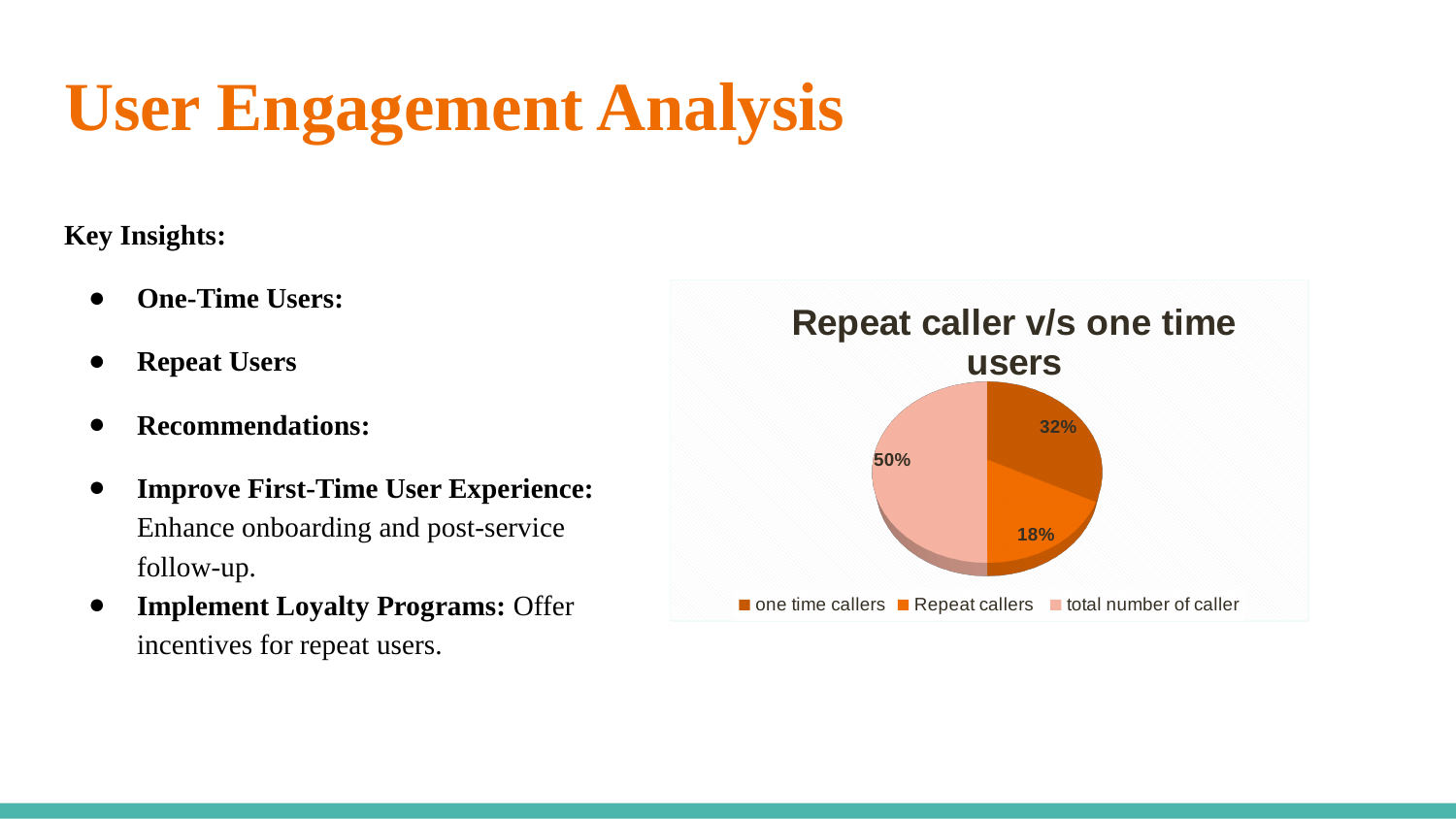

# User Engagement Analysis

Key Insights:
One-Time Users:
Repeat Users
Recommendations:
Improve First-Time User Experience: Enhance onboarding and post-service follow-up.
Implement Loyalty Programs: Offer incentives for repeat users.

[unsupported chart]